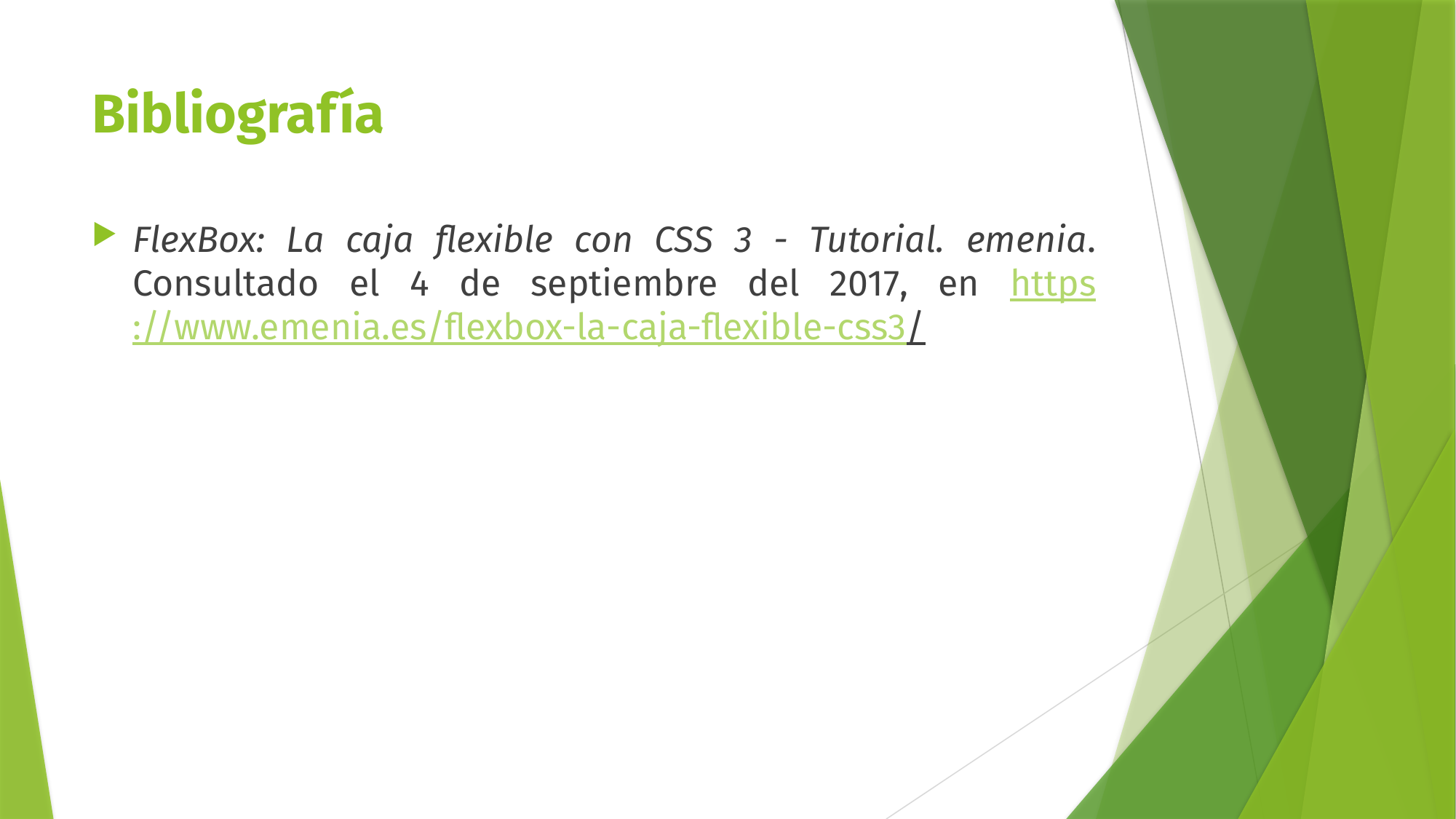

# Bibliografía
FlexBox: La caja flexible con CSS 3 - Tutorial. emenia. Consultado el 4 de septiembre del 2017, en https://www.emenia.es/flexbox-la-caja-flexible-css3/